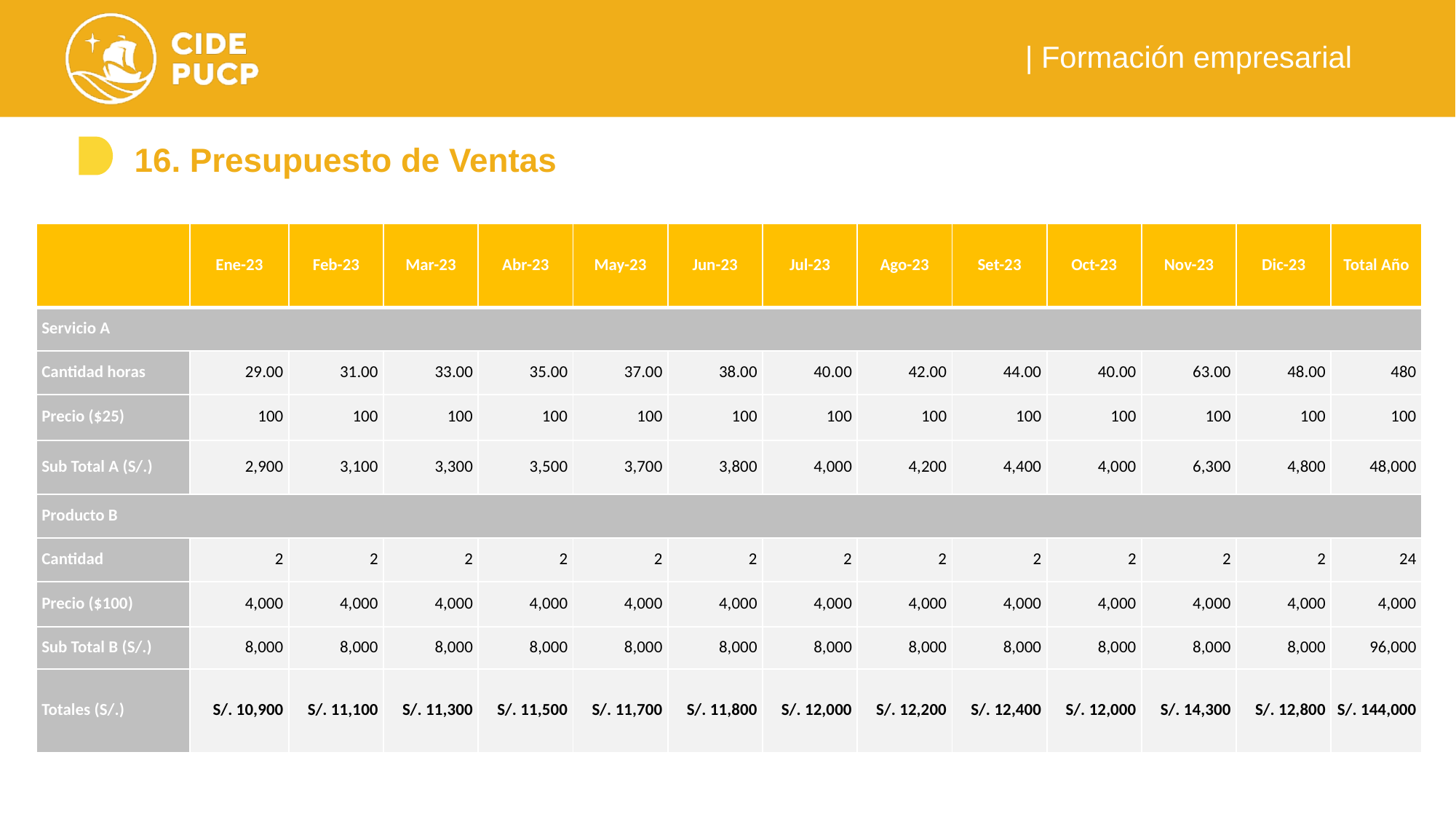

16. Presupuesto de Ventas

|  | Ene-23 | Feb-23 | Mar-23 | Abr-23 | May-23 | Jun-23 | Jul-23 | Ago-23 | Set-23 | Oct-23 | Nov-23 | Dic-23 | Total Año |
| --- | --- | --- | --- | --- | --- | --- | --- | --- | --- | --- | --- | --- | --- |
| Servicio A |  |  |  |  |  |  |  |  |  |  |  |  |  |
| Cantidad horas | 29.00 | 31.00 | 33.00 | 35.00 | 37.00 | 38.00 | 40.00 | 42.00 | 44.00 | 40.00 | 63.00 | 48.00 | 480 |
| Precio ($25) | 100 | 100 | 100 | 100 | 100 | 100 | 100 | 100 | 100 | 100 | 100 | 100 | 100 |
| Sub Total A (S/.) | 2,900 | 3,100 | 3,300 | 3,500 | 3,700 | 3,800 | 4,000 | 4,200 | 4,400 | 4,000 | 6,300 | 4,800 | 48,000 |
| Producto B |  |  |  |  |  |  |  |  |  |  |  |  |  |
| Cantidad | 2 | 2 | 2 | 2 | 2 | 2 | 2 | 2 | 2 | 2 | 2 | 2 | 24 |
| Precio ($100) | 4,000 | 4,000 | 4,000 | 4,000 | 4,000 | 4,000 | 4,000 | 4,000 | 4,000 | 4,000 | 4,000 | 4,000 | 4,000 |
| Sub Total B (S/.) | 8,000 | 8,000 | 8,000 | 8,000 | 8,000 | 8,000 | 8,000 | 8,000 | 8,000 | 8,000 | 8,000 | 8,000 | 96,000 |
| Totales (S/.) | S/. 10,900 | S/. 11,100 | S/. 11,300 | S/. 11,500 | S/. 11,700 | S/. 11,800 | S/. 12,000 | S/. 12,200 | S/. 12,400 | S/. 12,000 | S/. 14,300 | S/. 12,800 | S/. 144,000 |